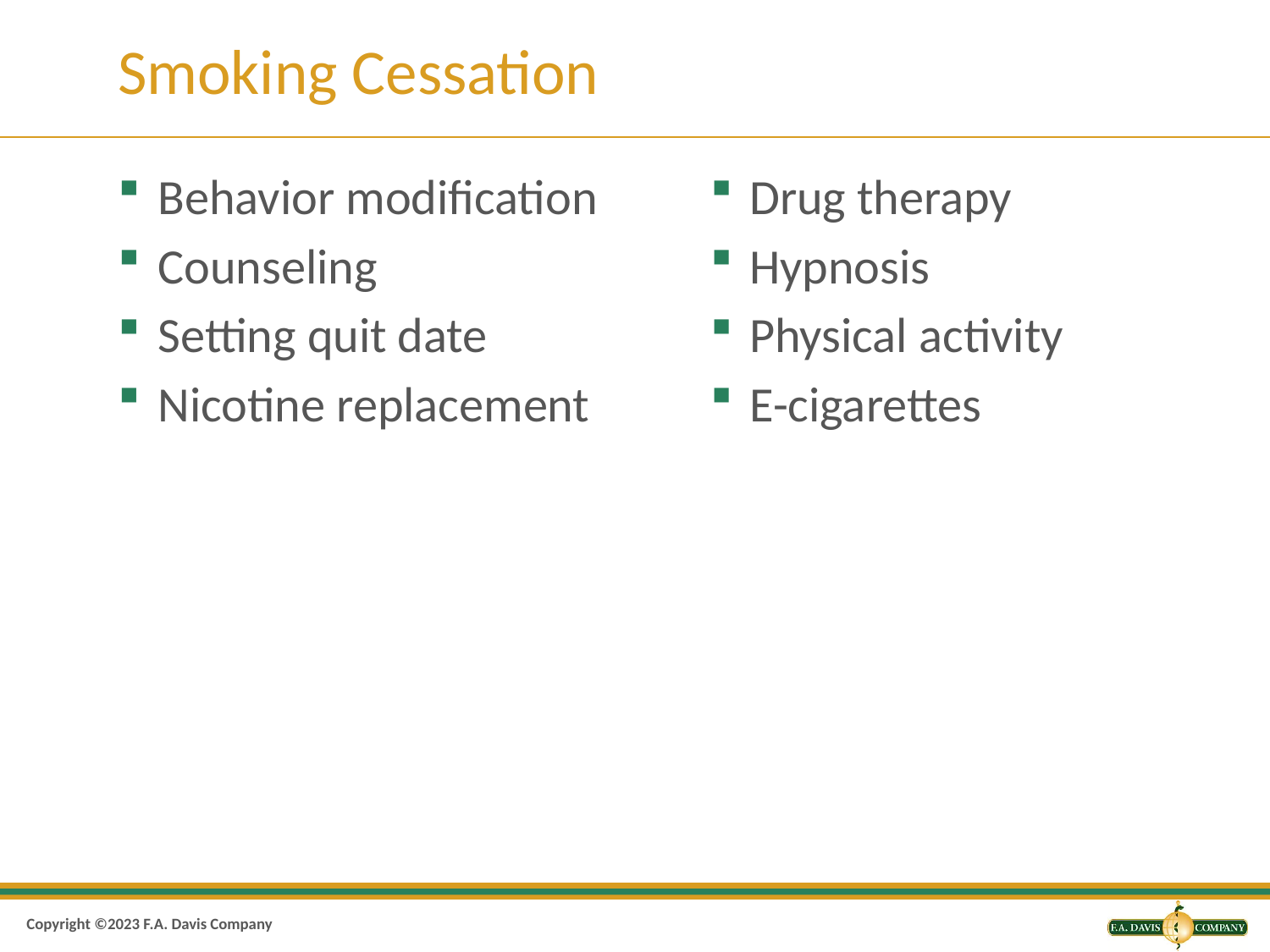

# Smoking Cessation
Behavior modification
Counseling
Setting quit date
Nicotine replacement
Drug therapy
Hypnosis
Physical activity
E-cigarettes